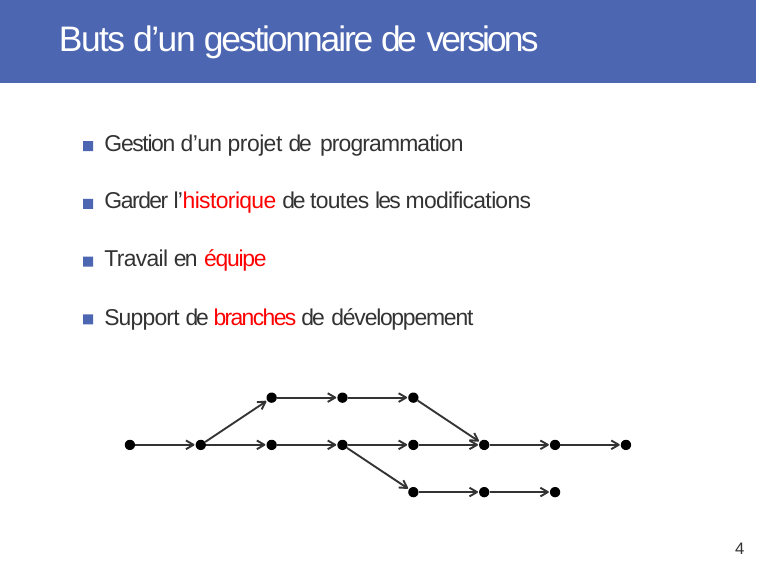

# Buts d’un gestionnaire de versions
Gestion d’un projet de programmation
Garder l’historique de toutes les modifications  Travail en équipe

Support de branches de développement

4